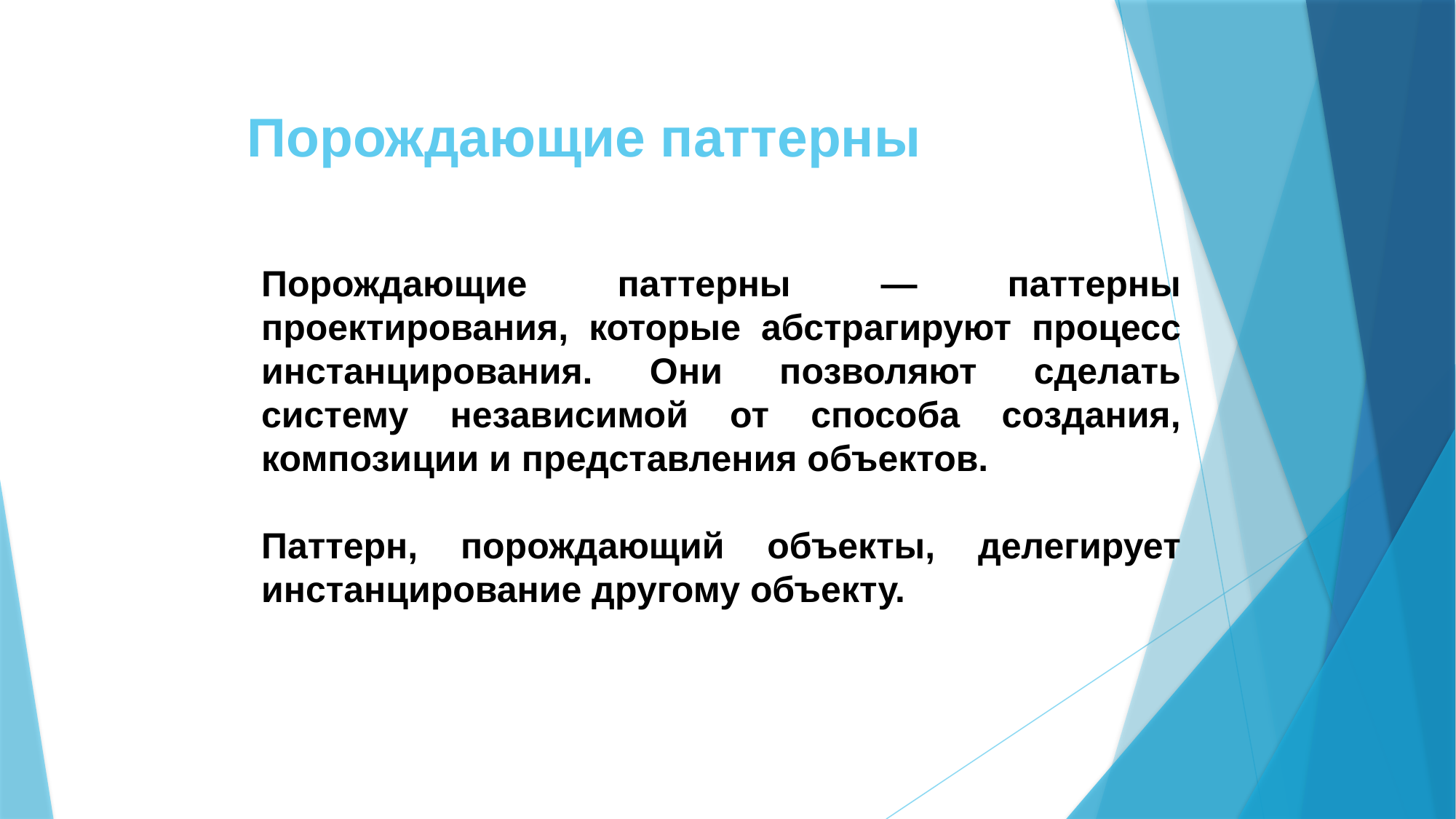

# Порождающие паттерны
Порождающие паттерны — паттерны проектирования, которые абстрагируют процесс инстанцирования. Они позволяют сделать систему независимой от способа создания, композиции и представления объектов.

Паттерн, порождающий объекты, делегирует инстанцирование другому объекту.